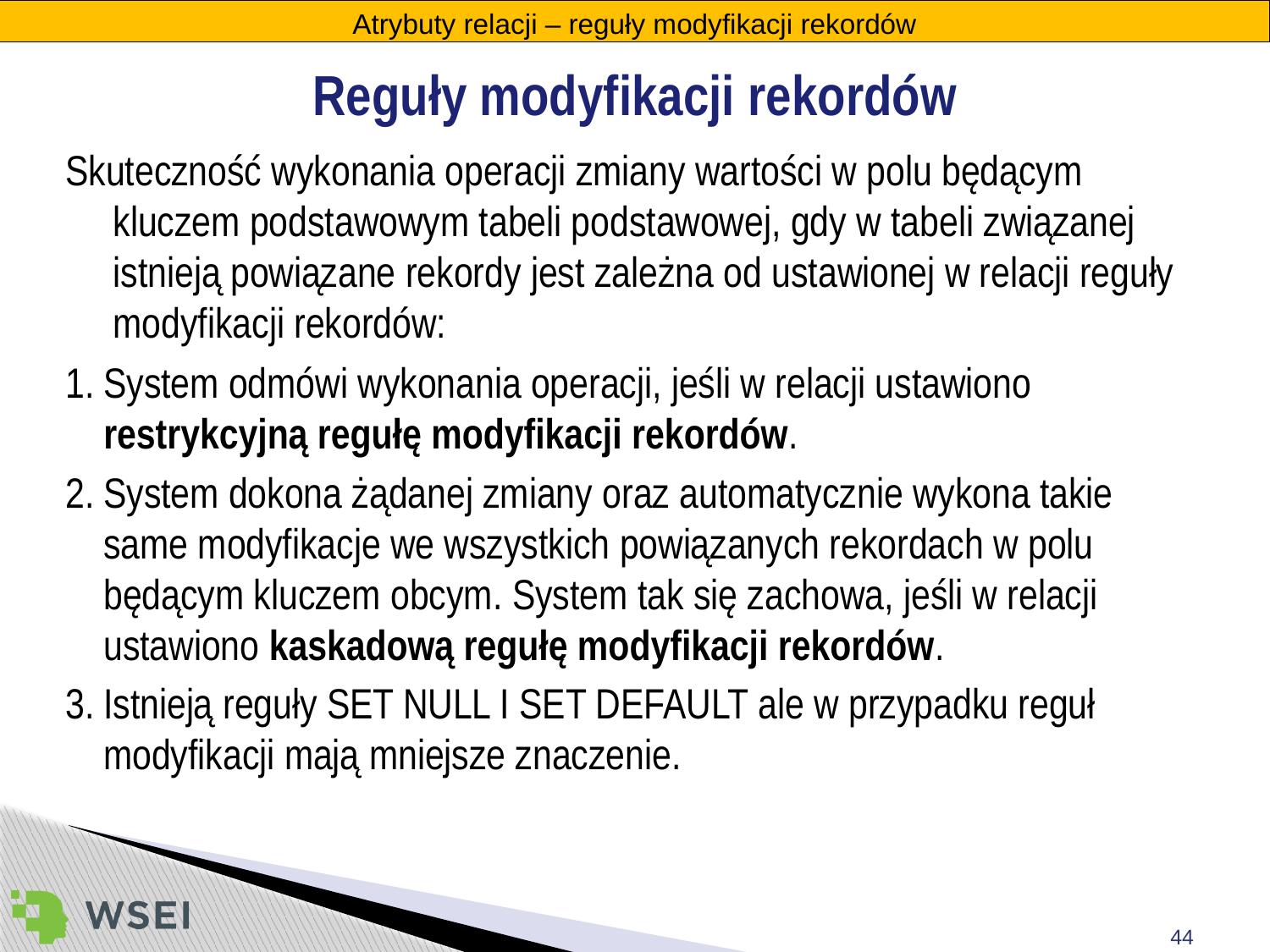

Atrybuty relacji – reguły modyfikacji rekordów
Reguły modyfikacji rekordów
Skuteczność wykonania operacji zmiany wartości w polu będącym kluczem podstawowym tabeli podstawowej, gdy w tabeli związanej istnieją powiązane rekordy jest zależna od ustawionej w relacji reguły modyfikacji rekordów:
System odmówi wykonania operacji, jeśli w relacji ustawiono restrykcyjną regułę modyfikacji rekordów.
System dokona żądanej zmiany oraz automatycznie wykona takie same modyfikacje we wszystkich powiązanych rekordach w polu będącym kluczem obcym. System tak się zachowa, jeśli w relacji ustawiono kaskadową regułę modyfikacji rekordów.
Istnieją reguły SET NULL I SET DEFAULT ale w przypadku reguł modyfikacji mają mniejsze znaczenie.
44